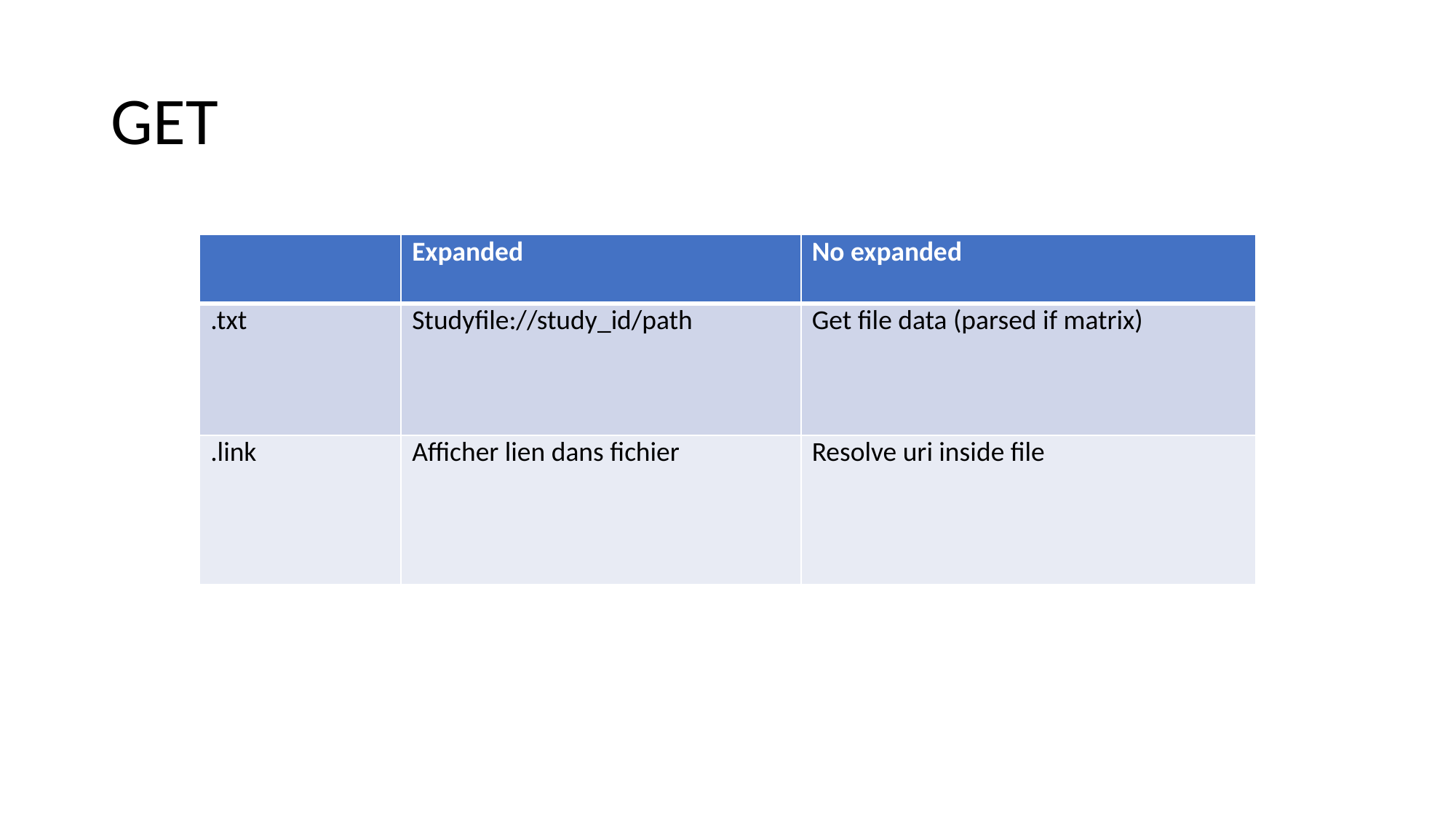

# GET
|  | Expanded | No expanded |
| --- | --- | --- |
| .txt | Studyfile://study\_id/path | Get file data (parsed if matrix) |
| .link | Afficher lien dans fichier | Resolve uri inside file |